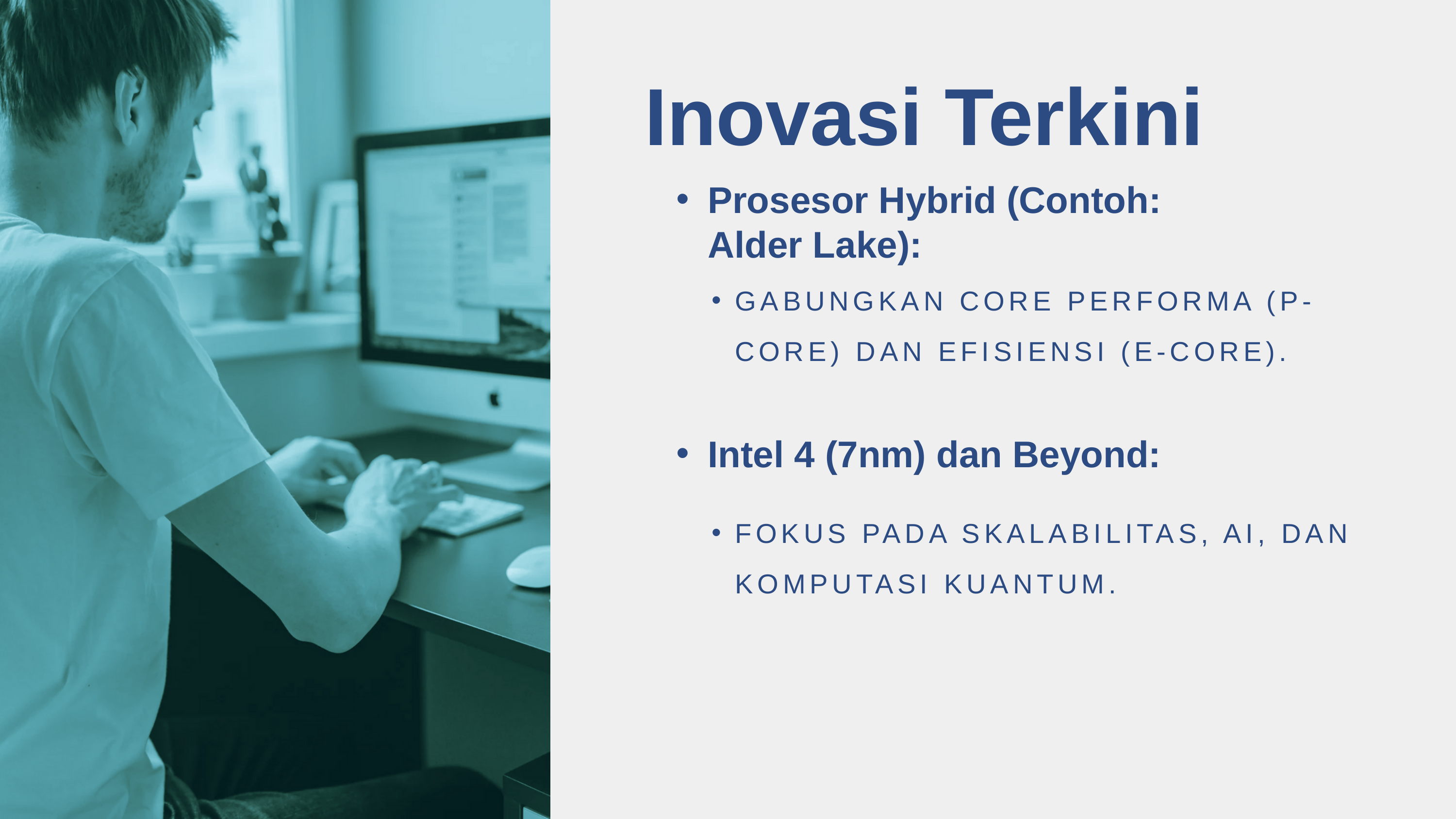

Inovasi Terkini
Prosesor Hybrid (Contoh: Alder Lake):
GABUNGKAN CORE PERFORMA (P-CORE) DAN EFISIENSI (E-CORE).
Intel 4 (7nm) dan Beyond:
FOKUS PADA SKALABILITAS, AI, DAN KOMPUTASI KUANTUM.